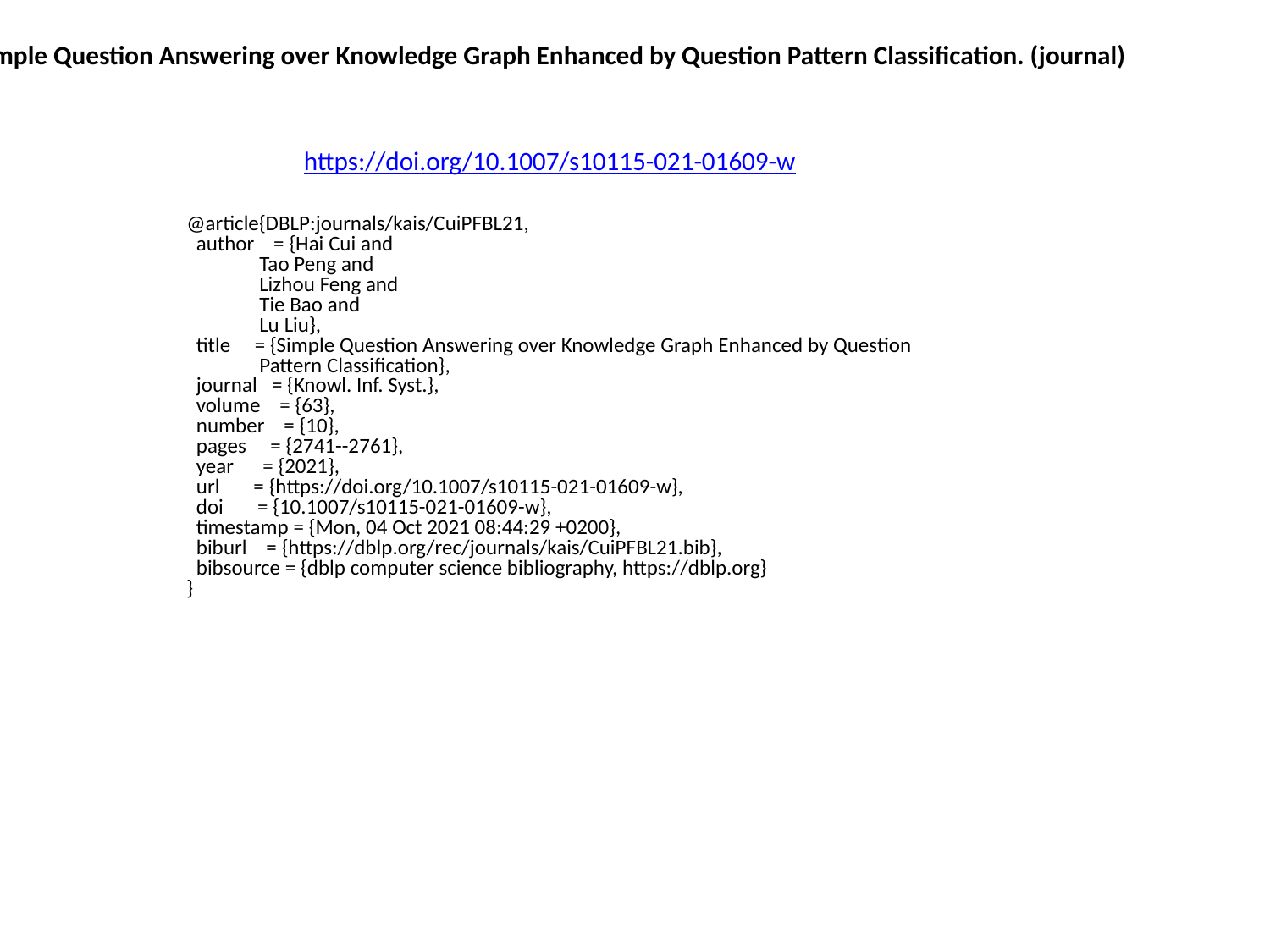

Simple Question Answering over Knowledge Graph Enhanced by Question Pattern Classification. (journal)

https://doi.org/10.1007/s10115-021-01609-w

@article{DBLP:journals/kais/CuiPFBL21,
  author    = {Hai Cui and
               Tao Peng and
               Lizhou Feng and
               Tie Bao and
               Lu Liu},
  title     = {Simple Question Answering over Knowledge Graph Enhanced by Question
               Pattern Classification},
  journal   = {Knowl. Inf. Syst.},
  volume    = {63},
  number    = {10},
  pages     = {2741--2761},
  year      = {2021},
  url       = {https://doi.org/10.1007/s10115-021-01609-w},
  doi       = {10.1007/s10115-021-01609-w},
  timestamp = {Mon, 04 Oct 2021 08:44:29 +0200},
  biburl    = {https://dblp.org/rec/journals/kais/CuiPFBL21.bib},
  bibsource = {dblp computer science bibliography, https://dblp.org}
}